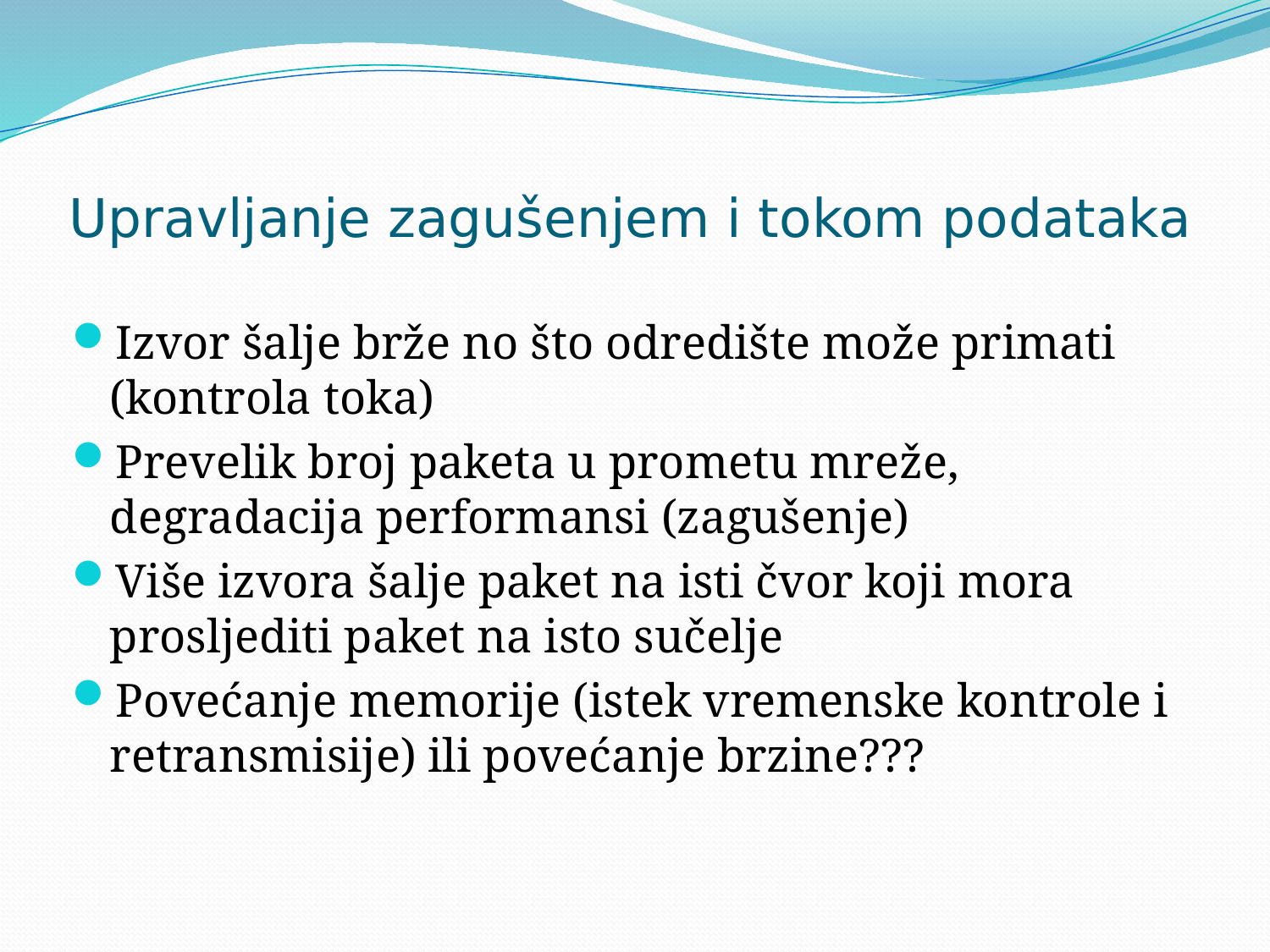

# Upravljanje zagušenjem i tokom podataka
Izvor šalje brže no što odredište može primati (kontrola toka)
Prevelik broj paketa u prometu mreže, degradacija performansi (zagušenje)
Više izvora šalje paket na isti čvor koji mora prosljediti paket na isto sučelje
Povećanje memorije (istek vremenske kontrole i retransmisije) ili povećanje brzine???